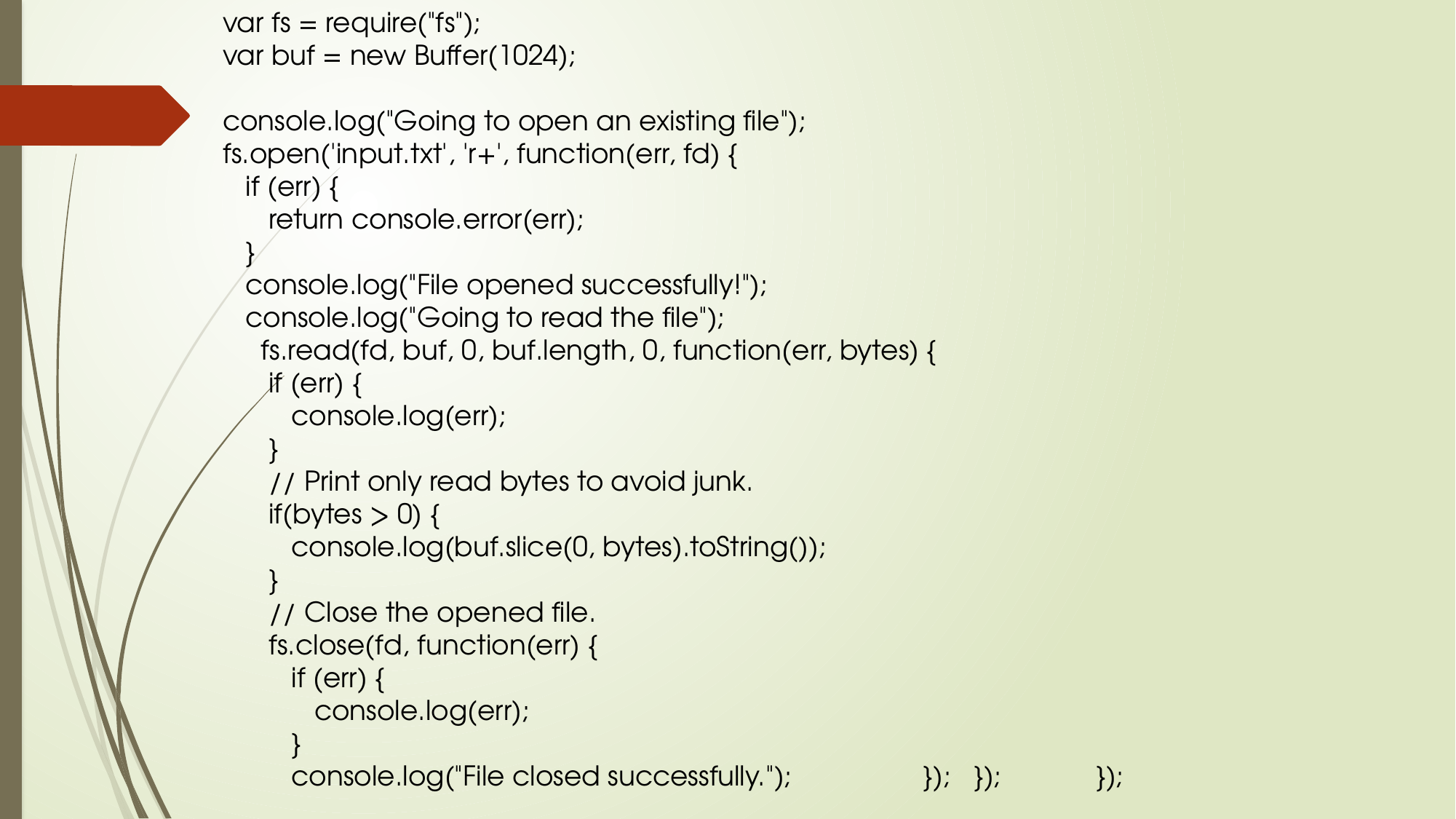

var fs = require("fs");
var buf = new Buffer(1024);

console.log("Going to open an existing file");
fs.open('input.txt', 'r+', function(err, fd) {
   if (err) {
      return console.error(err);
   }
   console.log("File opened successfully!");
   console.log("Going to read the file");
     fs.read(fd, buf, 0, buf.length, 0, function(err, bytes) {
      if (err) {
         console.log(err);
      }
      // Print only read bytes to avoid junk.
      if(bytes > 0) {
         console.log(buf.slice(0, bytes).toString());
      }
      // Close the opened file.
      fs.close(fd, function(err) {
         if (err) {
            console.log(err);
         }
         console.log("File closed successfully.");	      });   });	});